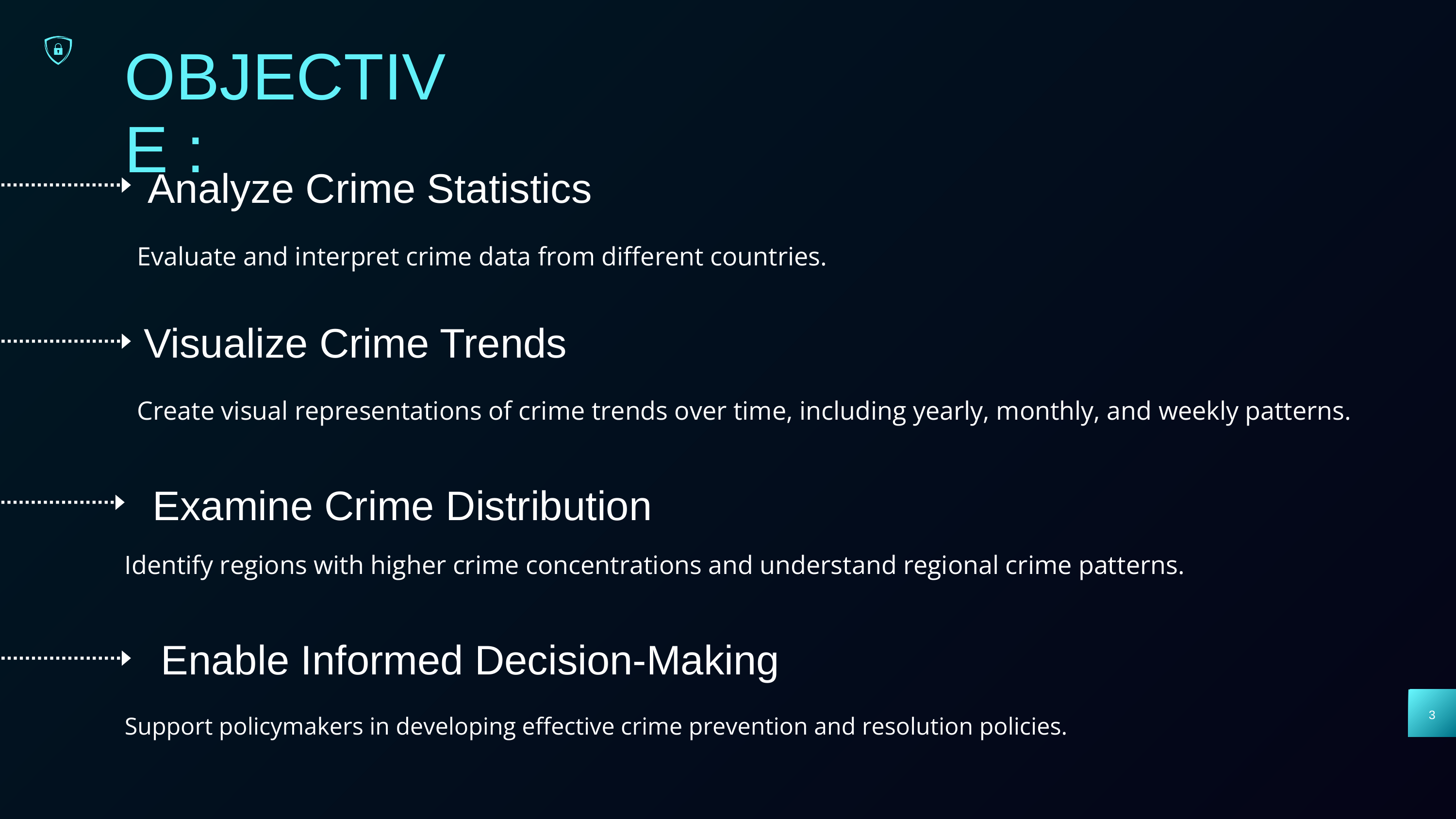

OBJECTIVE :

Analyze Crime Statistics

Evaluate and interpret crime data from different countries.
Visualize Crime Trends

Create visual representations of crime trends over time, including yearly, monthly, and weekly patterns.
Examine Crime Distribution

Identify regions with higher crime concentrations and understand regional crime patterns.
Enable Informed Decision-Making

3

Support policymakers in developing effective crime prevention and resolution policies.

s.